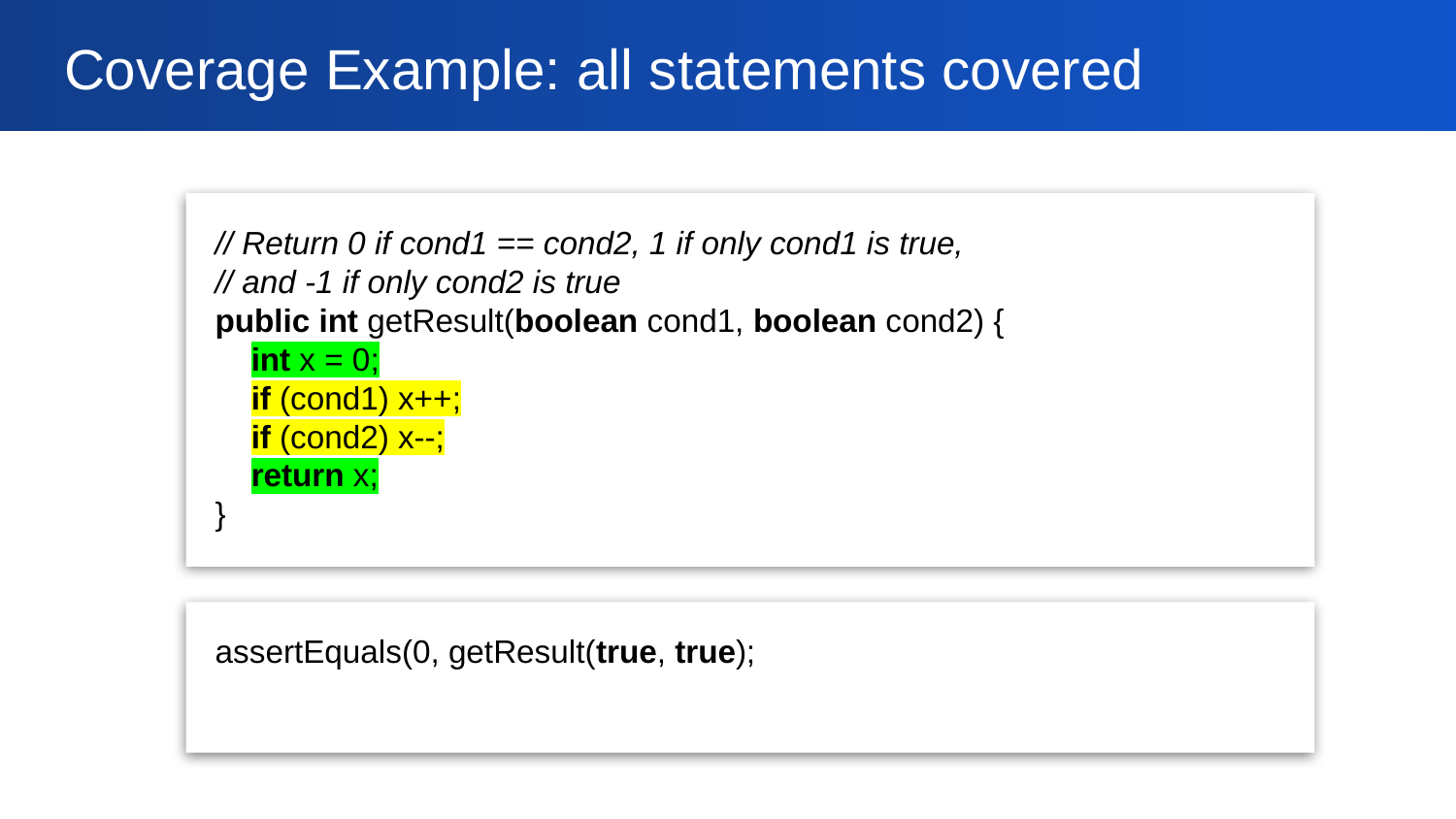

# Coverage Example: all statements covered
// Return 0 if cond1 == cond2, 1 if only cond1 is true,
// and -1 if only cond2 is true
public int getResult(boolean cond1, boolean cond2) {
    int x = 0;
    if (cond1) x++;
    if (cond2) x--;
    return x;
}
assertEquals(0, getResult(true, true);